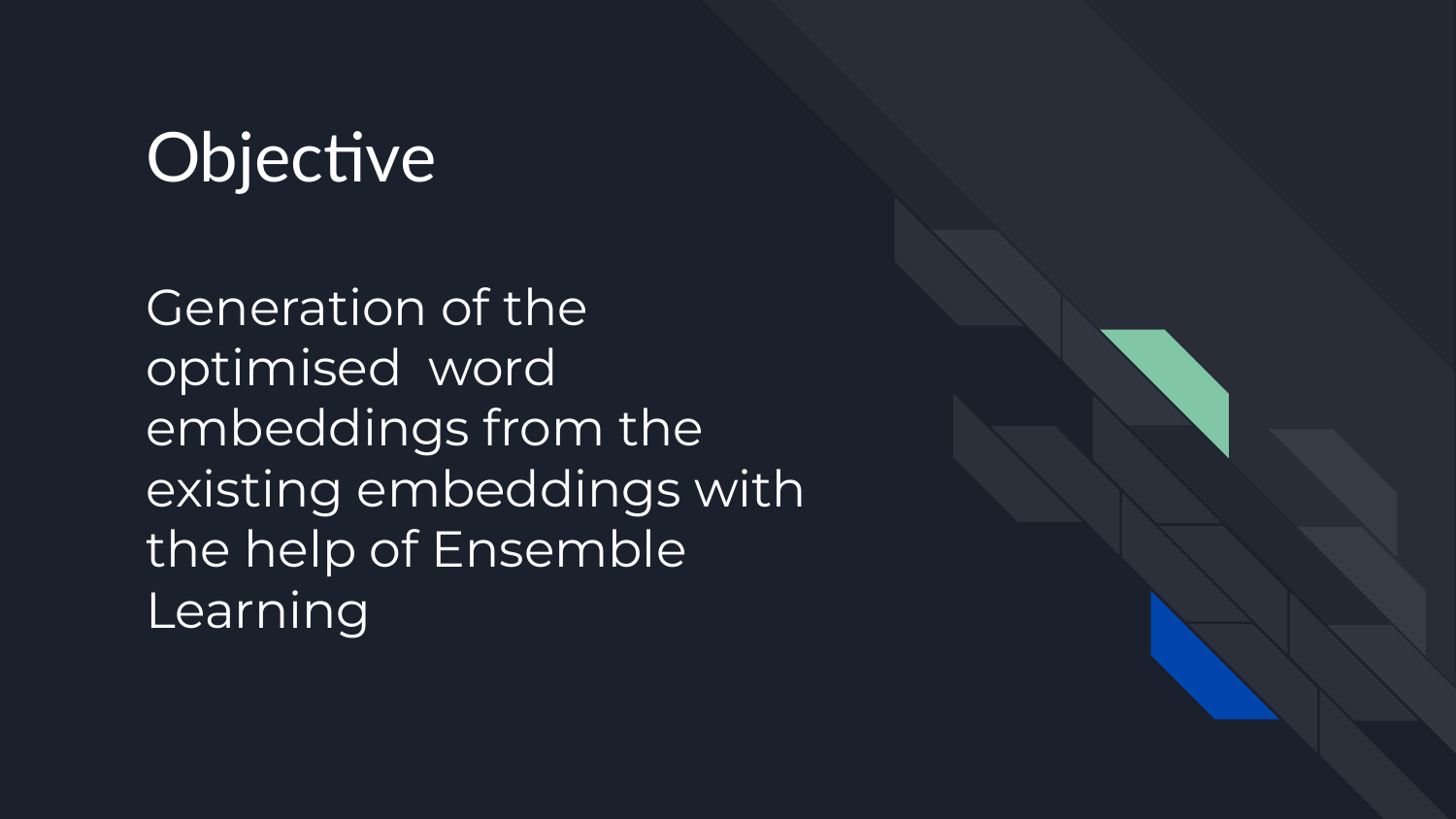

Objective
# Generation of the optimised  word embeddings from the existing embeddings with the help of Ensemble Learning